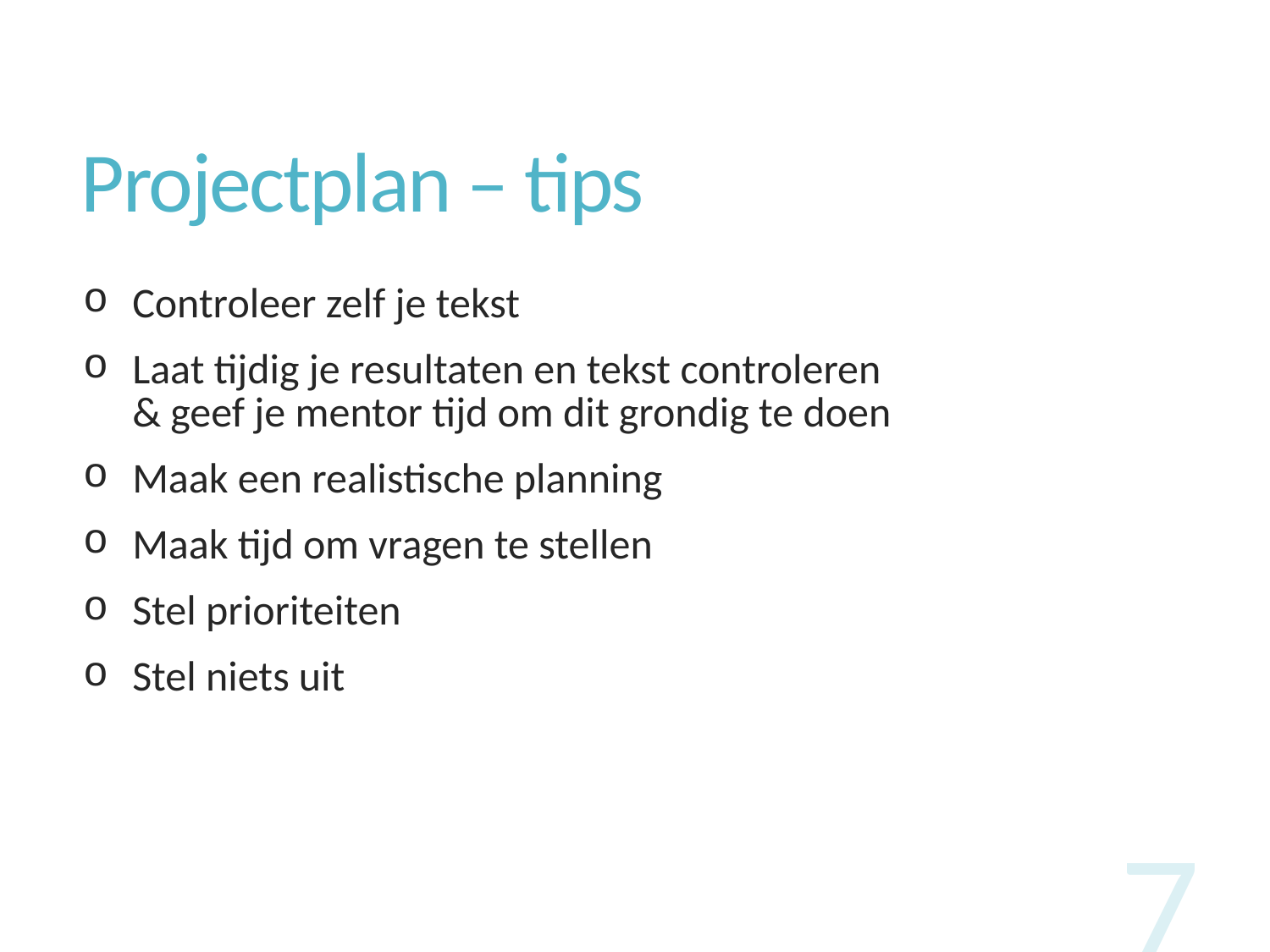

# Projectplan – tips
Controleer zelf je tekst
Laat tijdig je resultaten en tekst controleren
& geef je mentor tijd om dit grondig te doen
Maak een realistische planning
Maak tijd om vragen te stellen
Stel prioriteiten
Stel niets uit

7